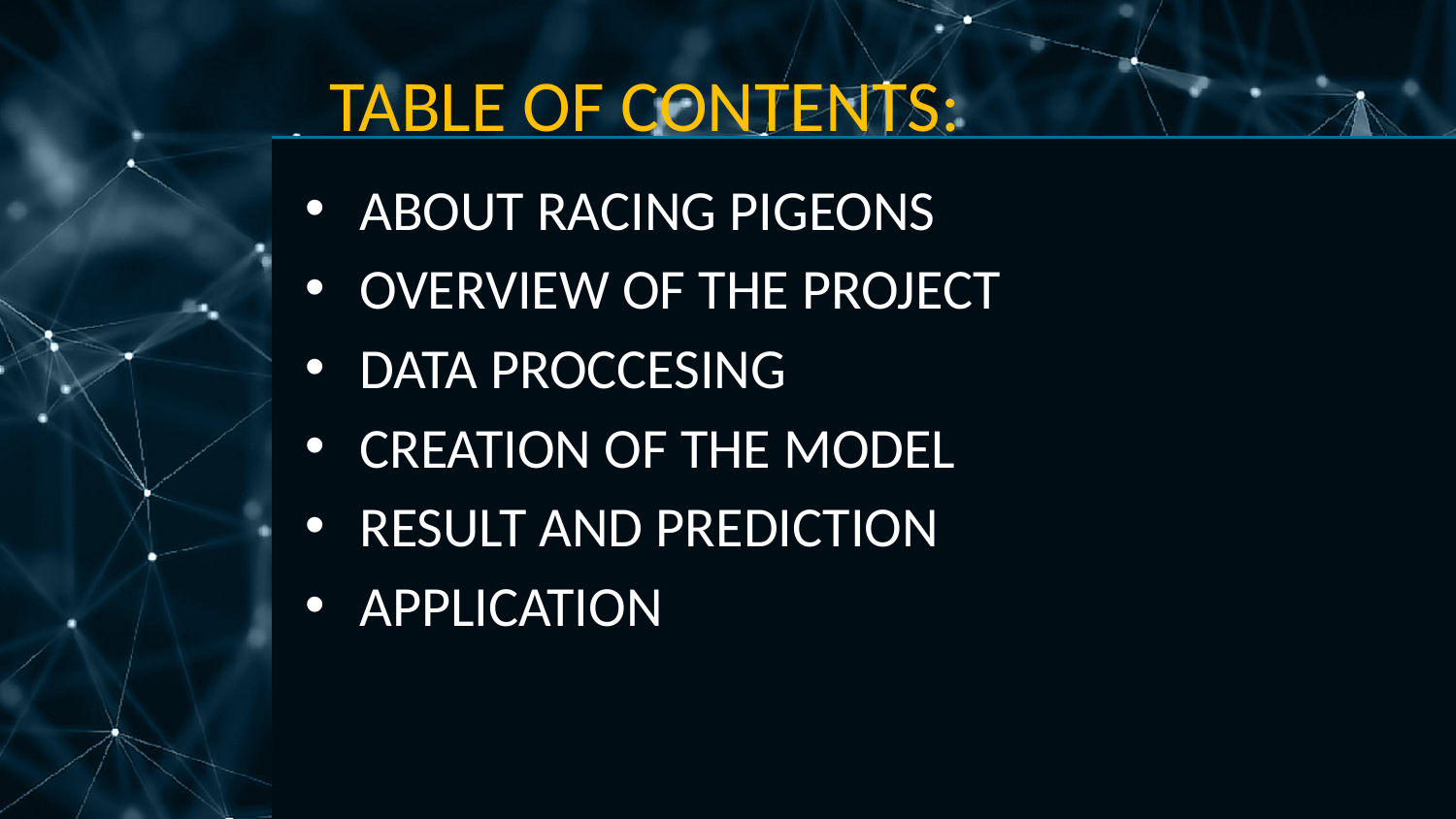

# TABLE OF CONTENTS:
ABOUT RACING PIGEONS
OVERVIEW OF THE PROJECT
DATA PROCCESING
CREATION OF THE MODEL
RESULT AND PREDICTION
APPLICATION